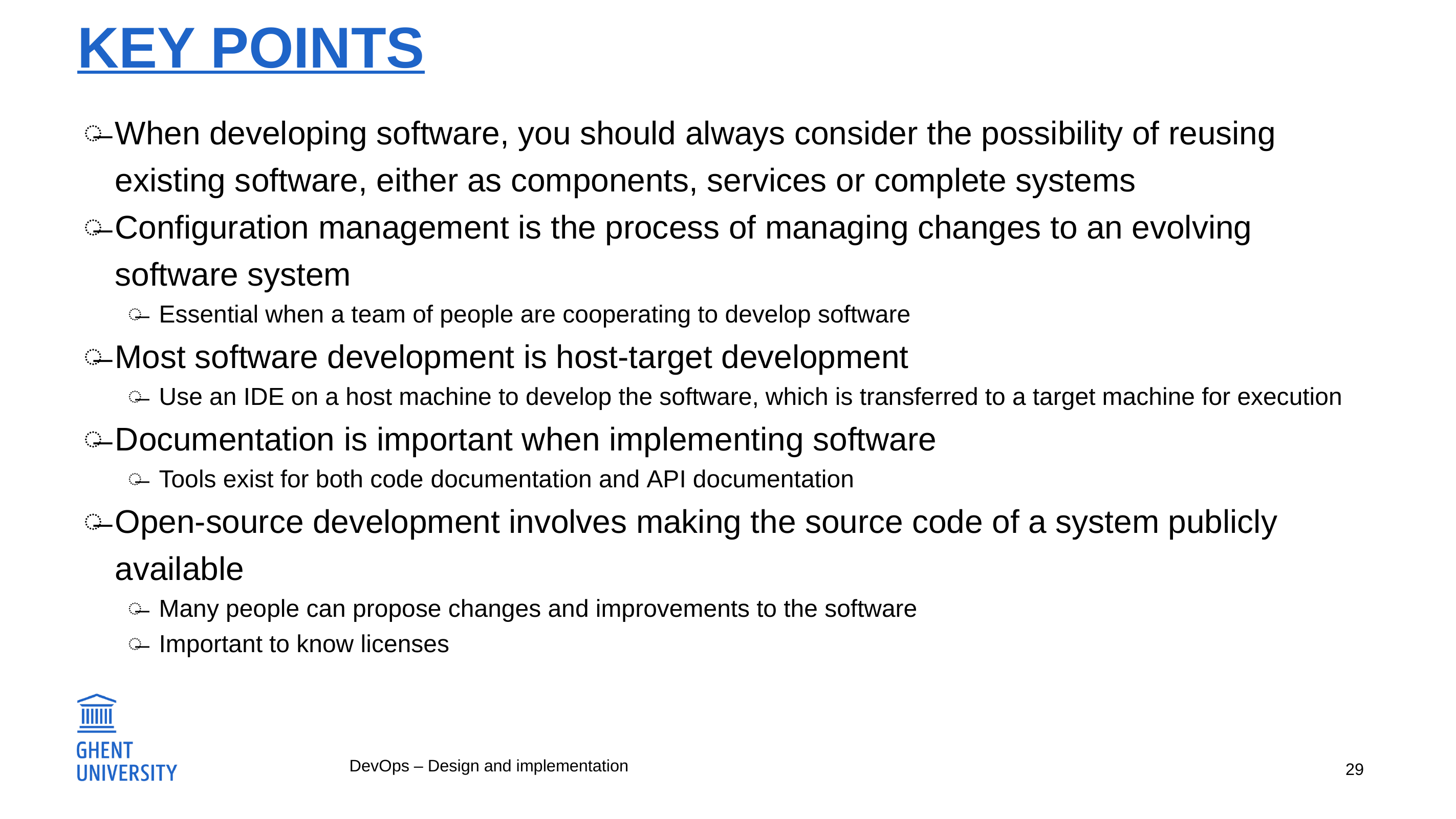

# Key points
When developing software, you should always consider the possibility of reusing existing software, either as components, services or complete systems
Configuration management is the process of managing changes to an evolving software system
Essential when a team of people are cooperating to develop software
Most software development is host-target development
Use an IDE on a host machine to develop the software, which is transferred to a target machine for execution
Documentation is important when implementing software
Tools exist for both code documentation and API documentation
Open-source development involves making the source code of a system publicly available
Many people can propose changes and improvements to the software
Important to know licenses